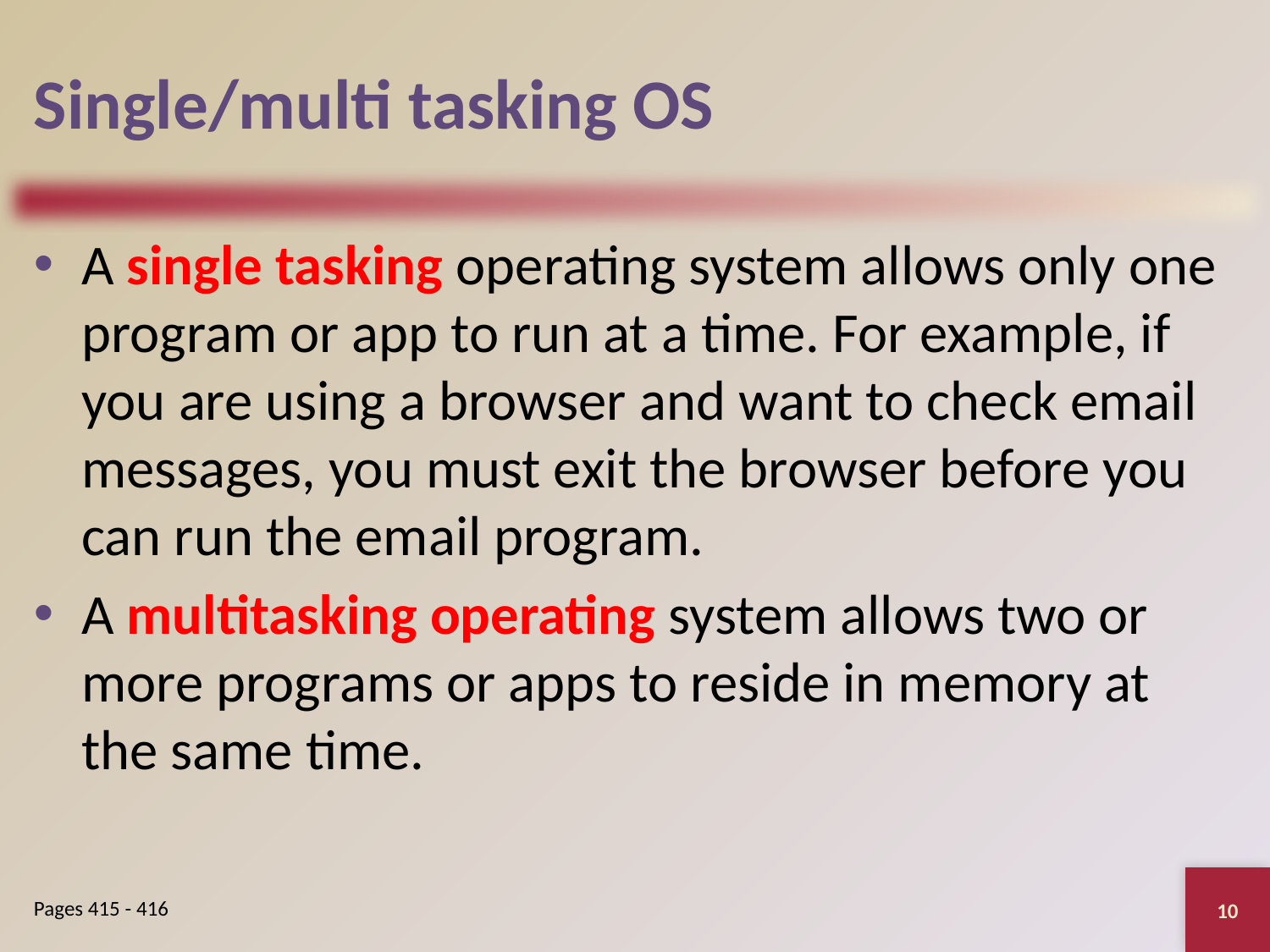

# Single/multi tasking OS
A single tasking operating system allows only one program or app to run at a time. For example, if you are using a browser and want to check email messages, you must exit the browser before you can run the email program.
A multitasking operating system allows two or more programs or apps to reside in memory at the same time.
10
Pages 415 - 416